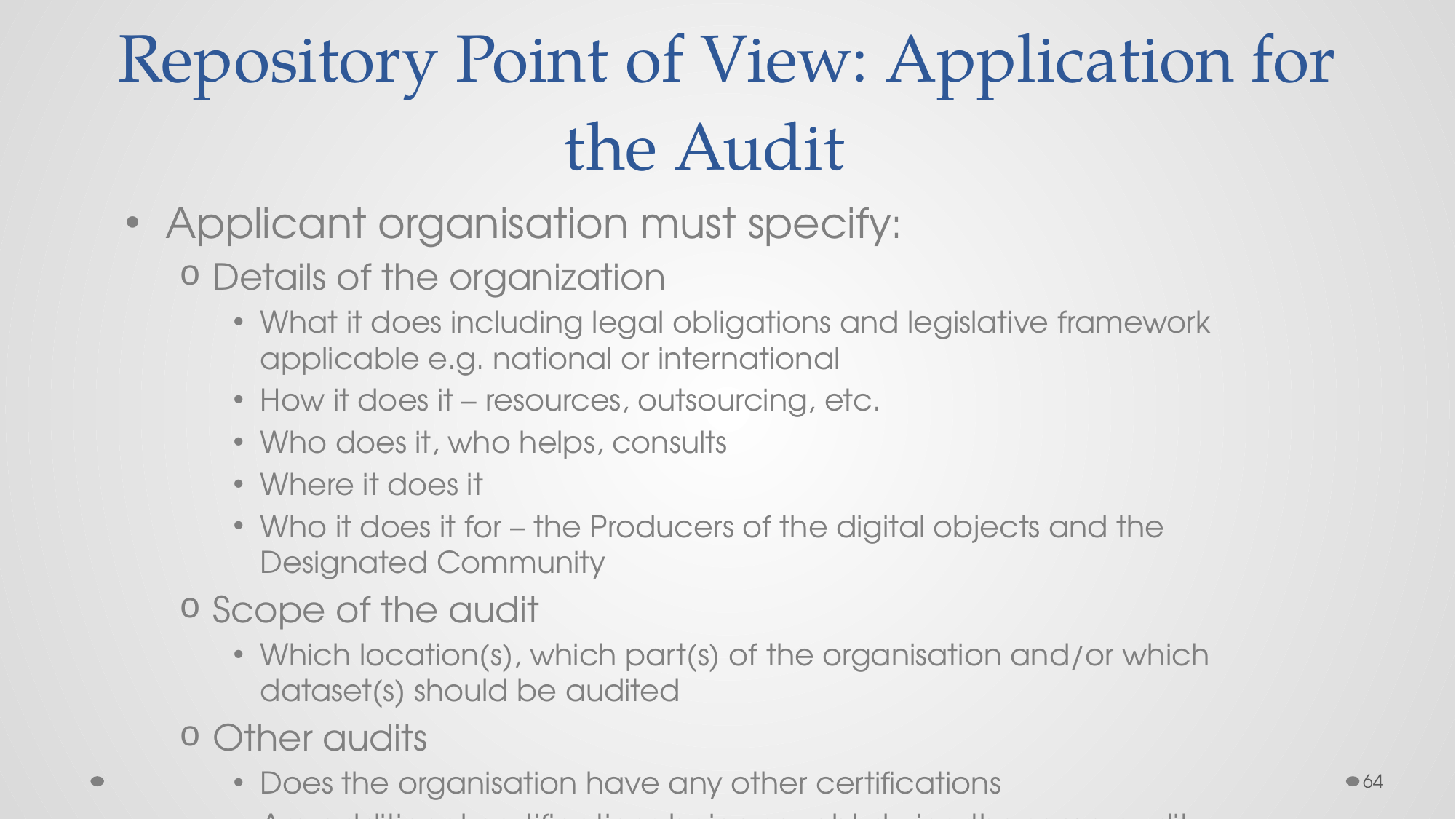

# Repository Point of View: Application for the Audit
Applicant organisation must specify:
Details of the organization
What it does including legal obligations and legislative framework applicable e.g. national or international
How it does it – resources, outsourcing, etc.
Who does it, who helps, consults
Where it does it
Who it does it for – the Producers of the digital objects and the Designated Community
Scope of the audit
Which location(s), which part(s) of the organisation and/or which dataset(s) should be audited
Other audits
Does the organisation have any other certifications
Are additional certifications being sought during the same audit
64